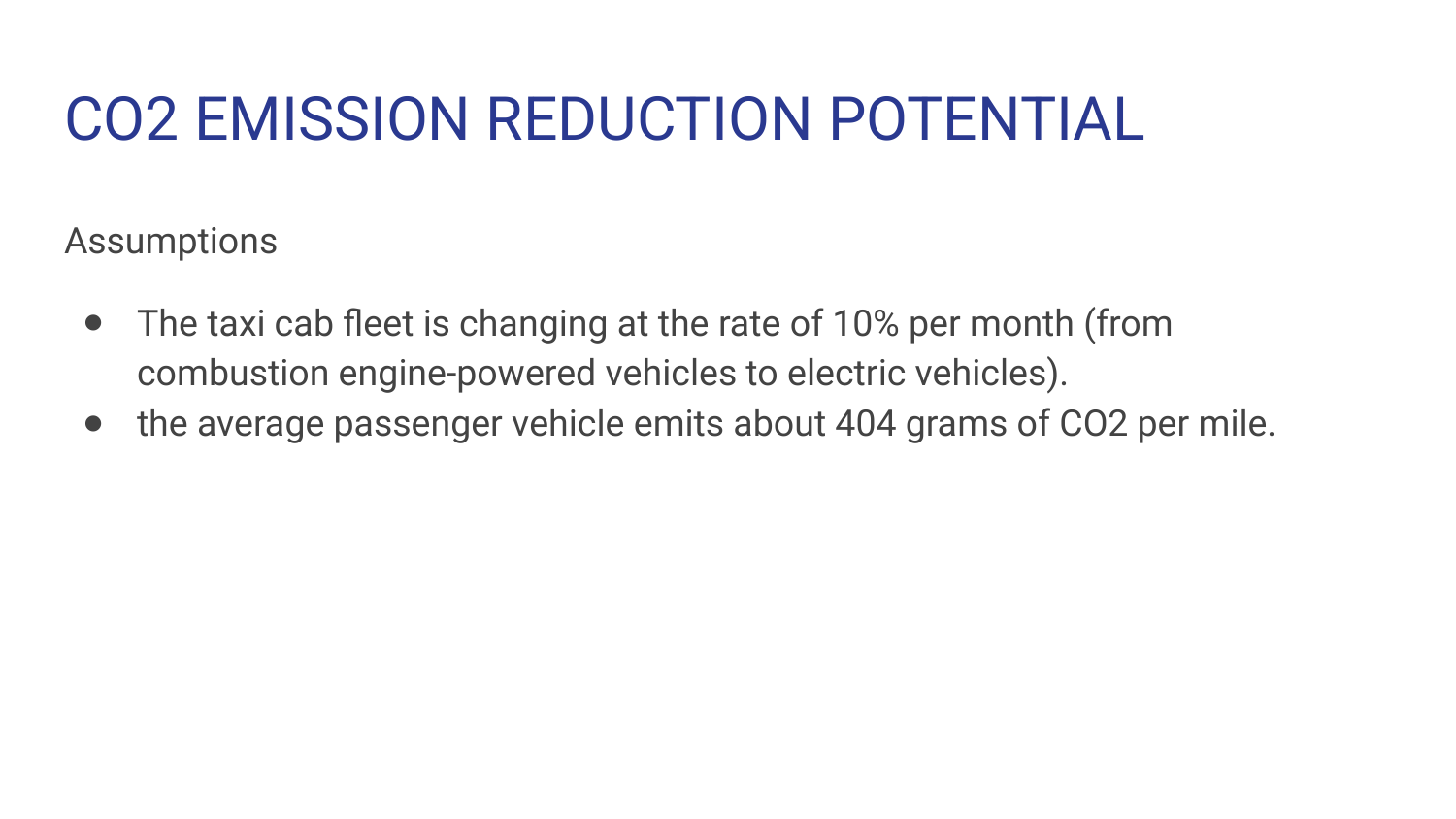

# CO2 EMISSION REDUCTION POTENTIAL

Assumptions
The taxi cab fleet is changing at the rate of 10% per month (from combustion engine-powered vehicles to electric vehicles).
the average passenger vehicle emits about 404 grams of CO2 per mile.